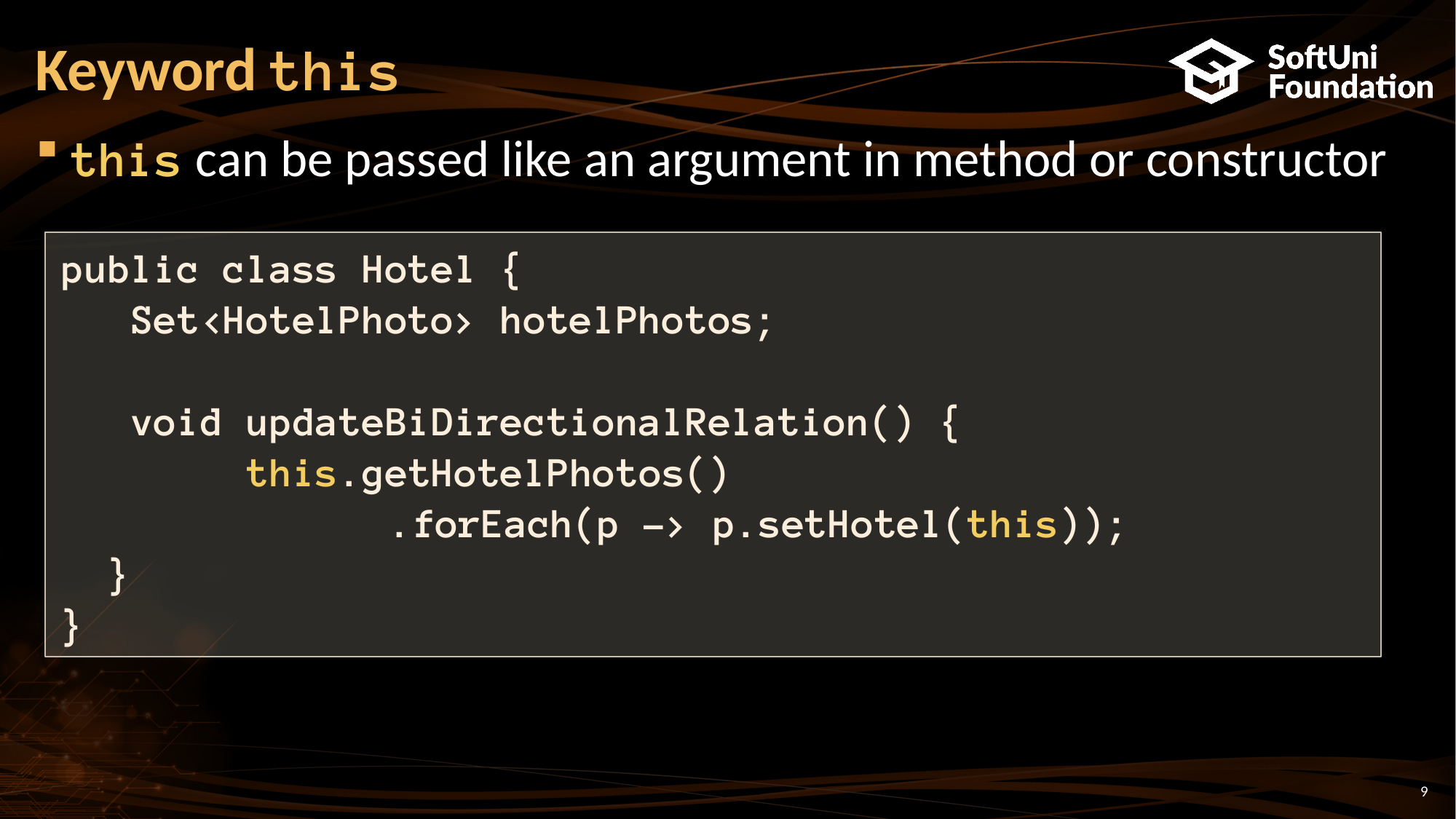

Keyword this
this can be passed like an argument in method or constructor

public class Hotel {
   Set<HotelPhoto> hotelPhotos;

   void updateBiDirectionalRelation() {
        this.getHotelPhotos()
			.forEach(p -> p.setHotel(this));
  }
}
9